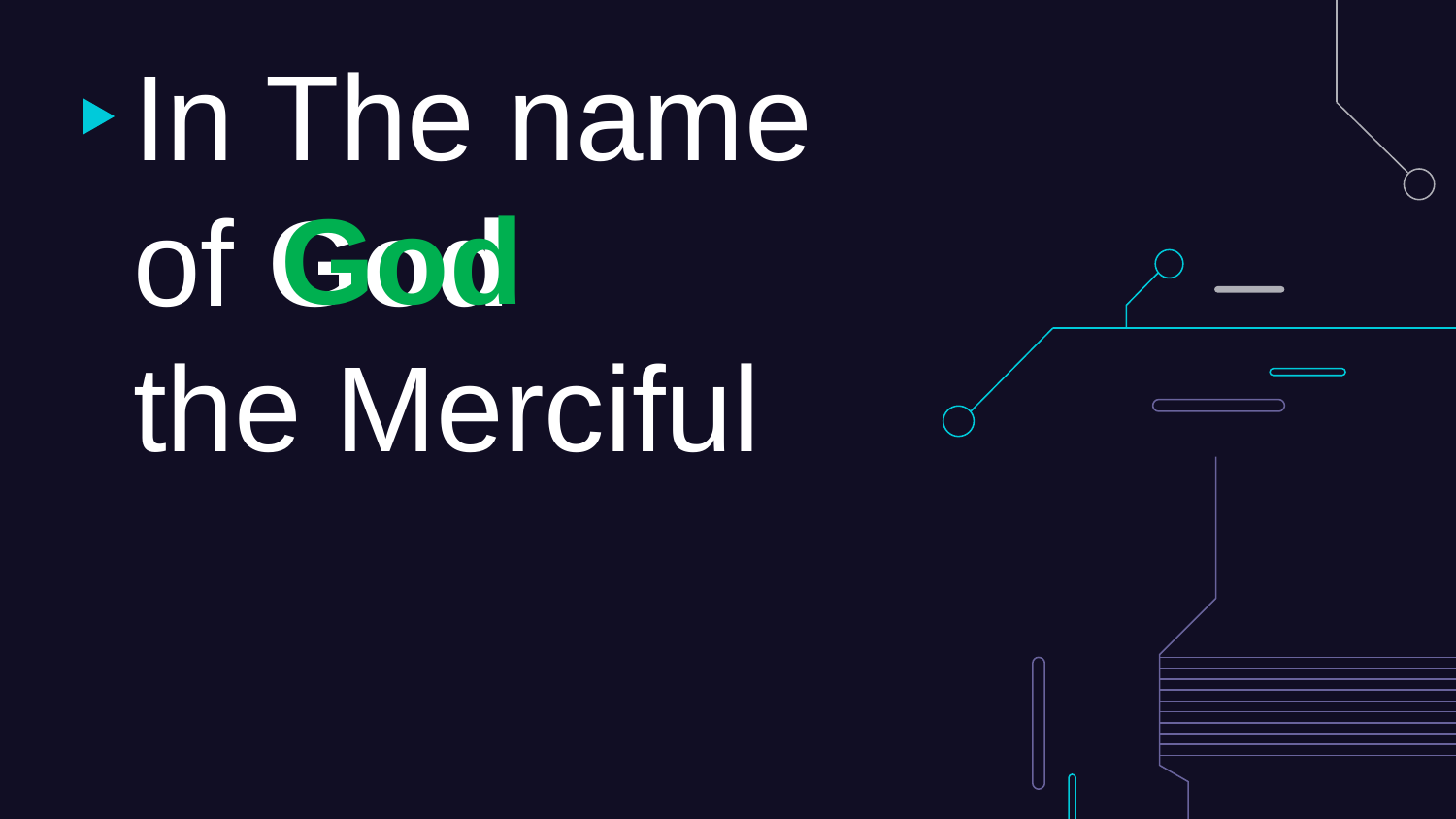

# In The name of God the Merciful
God